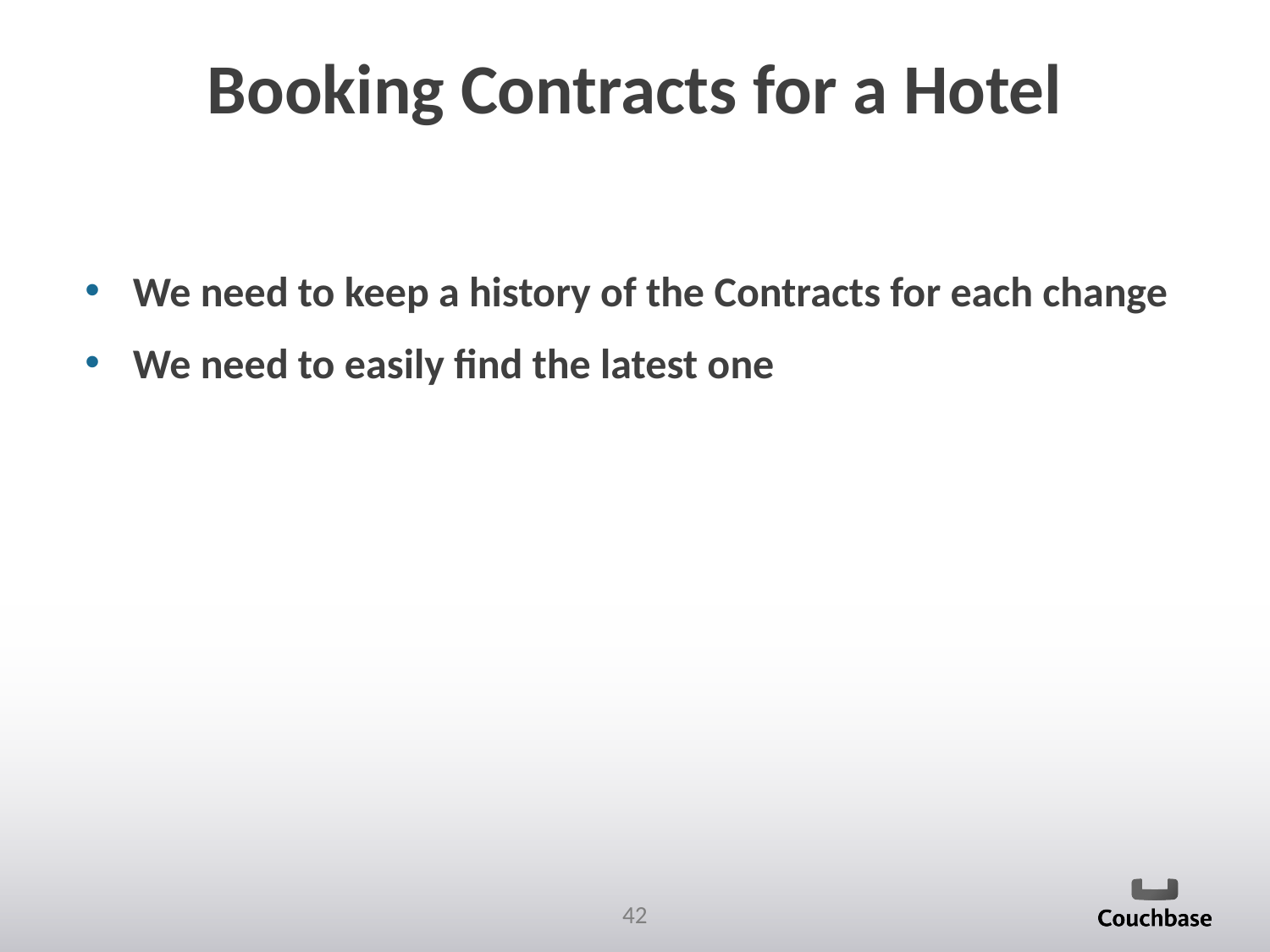

# Booking Contracts for a Hotel
We need to keep a history of the Contracts for each change
We need to easily find the latest one